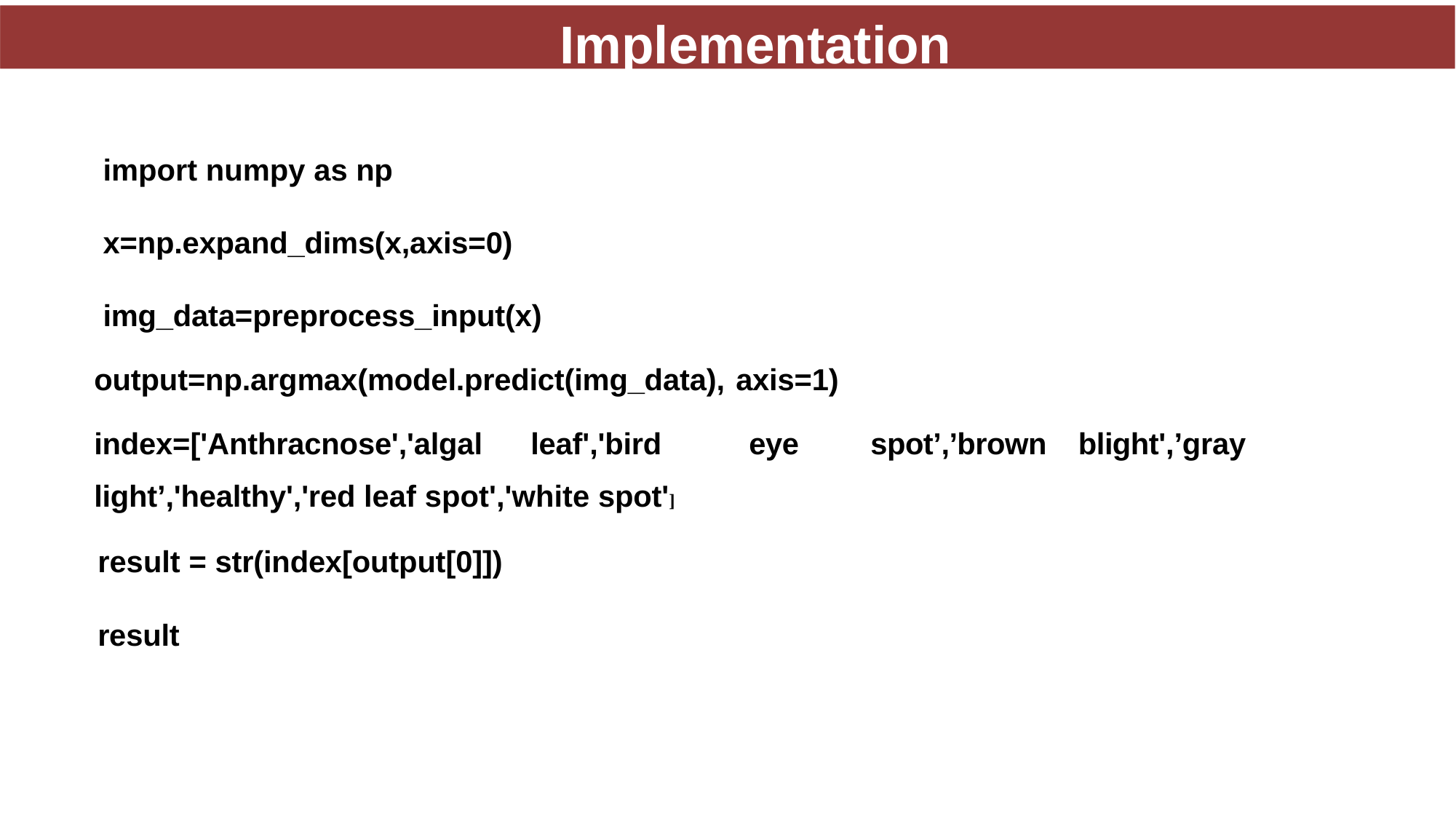

Implementation
import numpy as np
x=np.expand_dims(x,axis=0)
img_data=preprocess_input(x)
output=np.argmax(model.predict(img_data), axis=1)
index=['Anthracnose','algal	leaf','bird	eye         spot’,’brown    blight',’gray light’,'healthy','red leaf spot','white spot']
result = str(index[output[0]])

result